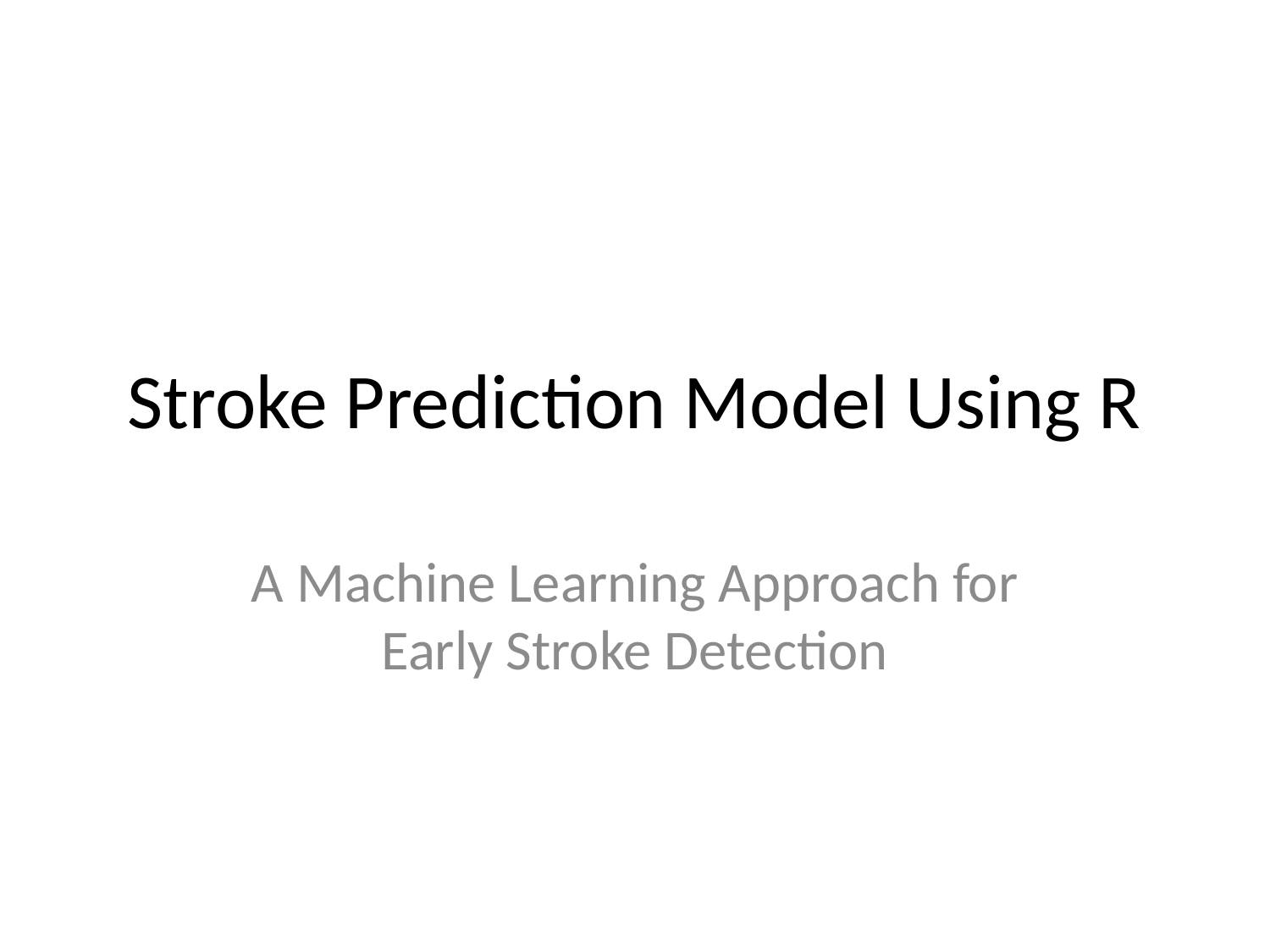

# Stroke Prediction Model Using R
A Machine Learning Approach for Early Stroke Detection